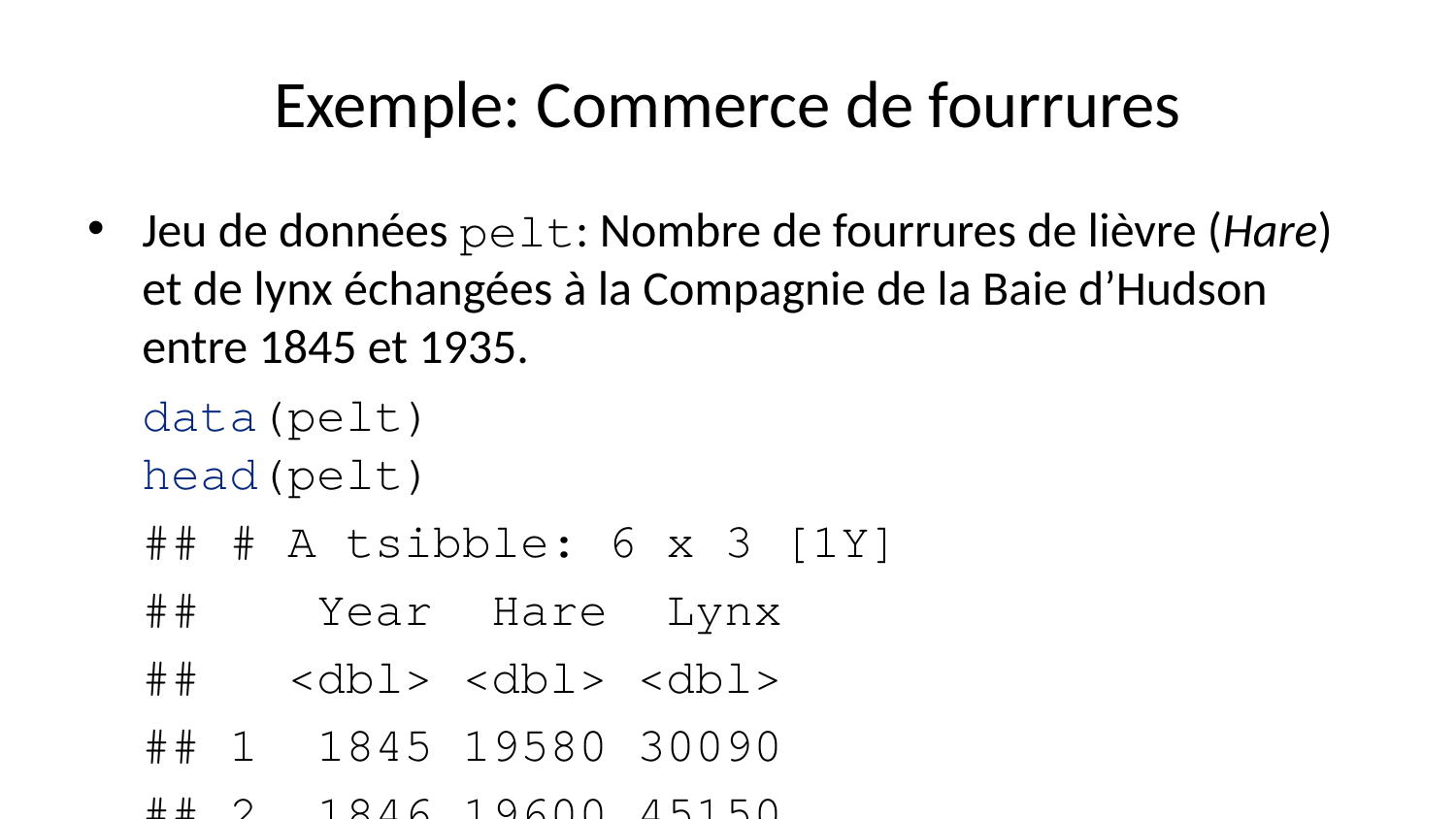

# Exemple: Commerce de fourrures
Jeu de données pelt: Nombre de fourrures de lièvre (Hare) et de lynx échangées à la Compagnie de la Baie d’Hudson entre 1845 et 1935.
data(pelt)
head(pelt)
## # A tsibble: 6 x 3 [1Y]
##    Year  Hare  Lynx
##   <dbl> <dbl> <dbl>
## 1  1845 19580 30090
## 2  1846 19600 45150
## 3  1847 19610 49150
## 4  1848 11990 39520
## 5  1849 28040 21230
## 6  1850 58000  8420
–
pelt est un tableau de données temporel ou tsibble.